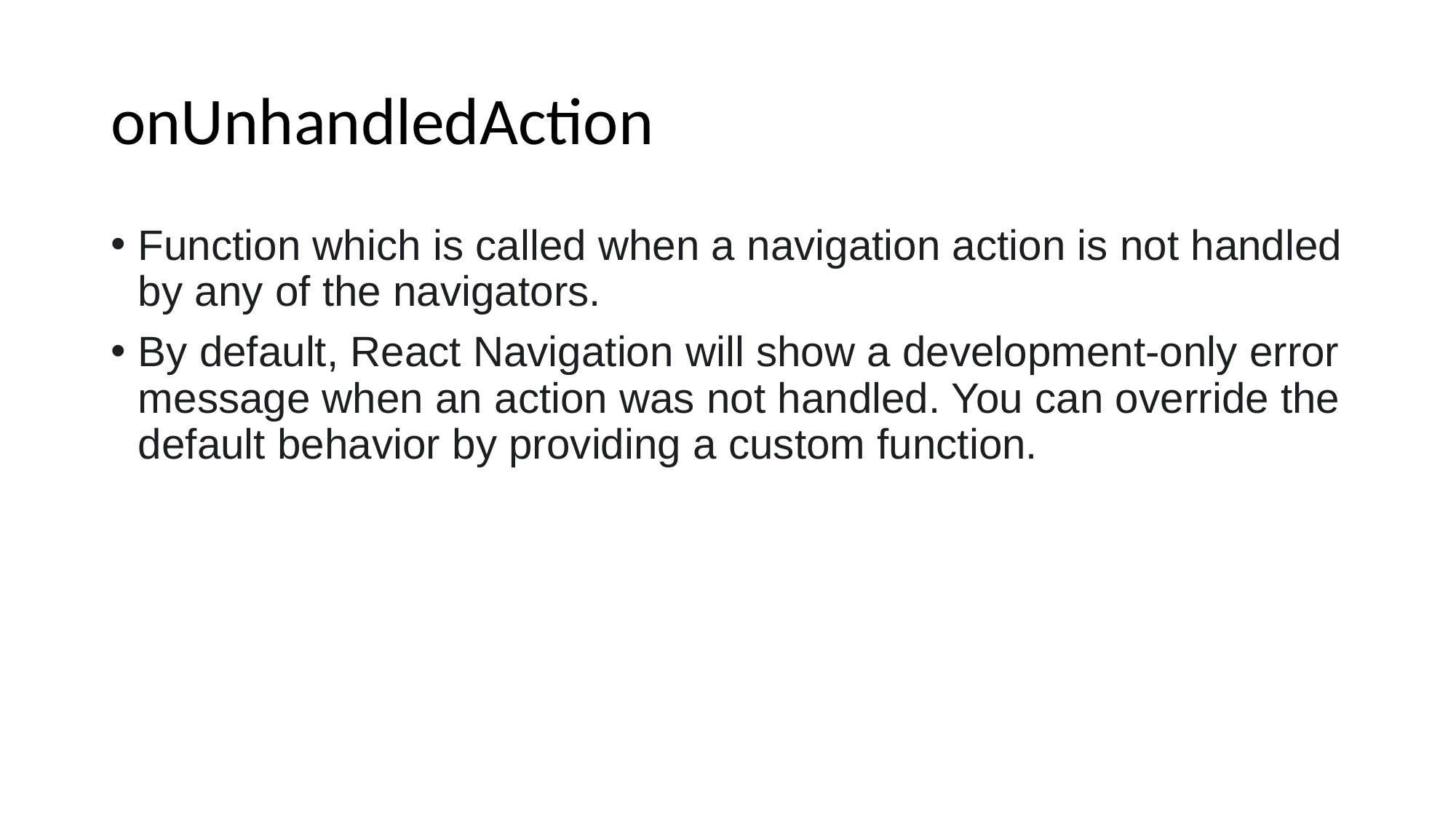

# onUnhandledAction
Function which is called when a navigation action is not handled by any of the navigators.
By default, React Navigation will show a development-only error message when an action was not handled. You can override the default behavior by providing a custom function.